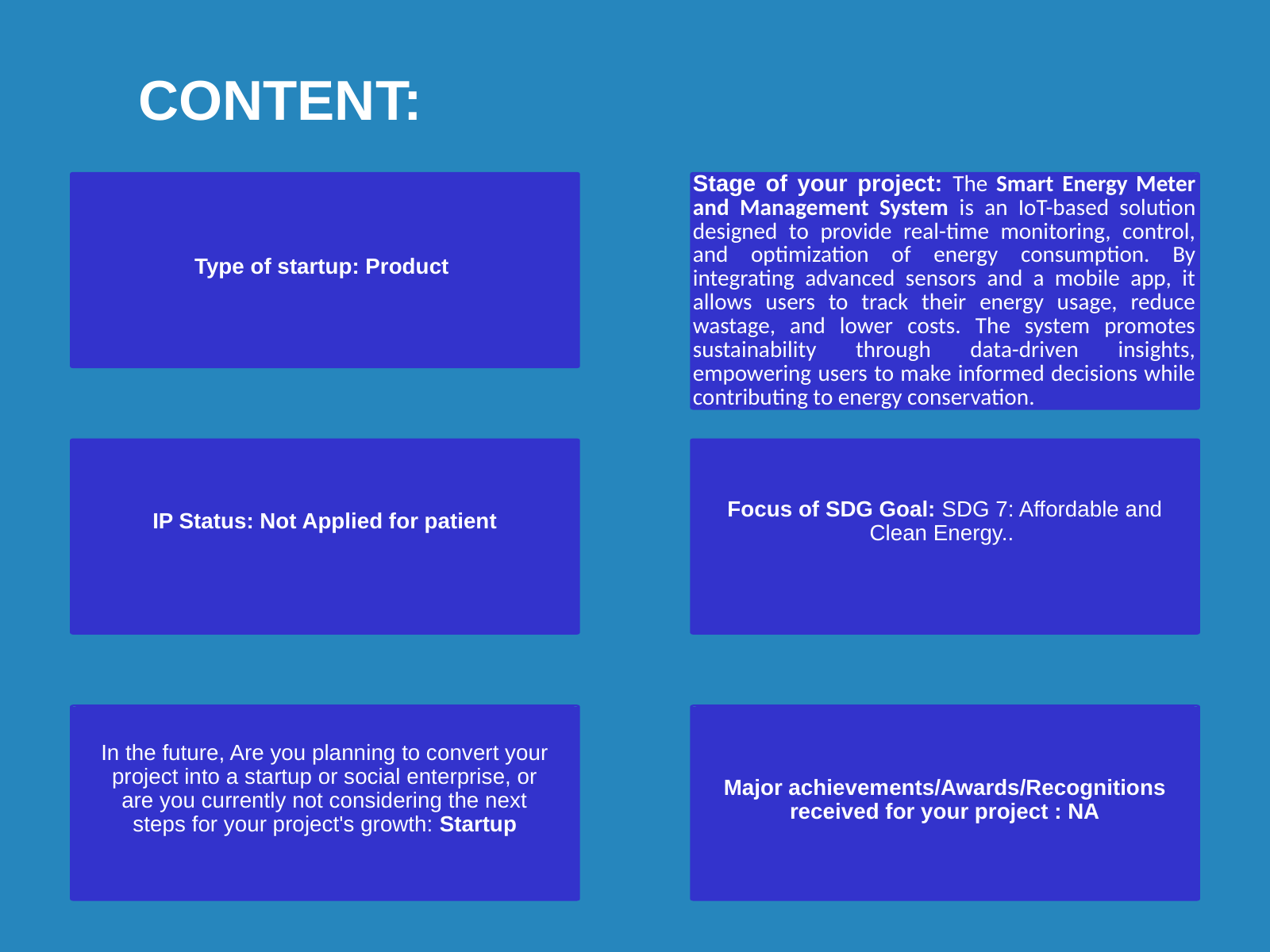

CONTENT:

Stage of your project: The Smart Energy Meter and Management System is an IoT-based solution designed to provide real-time monitoring, control, and optimization of energy consumption. By integrating advanced sensors and a mobile app, it allows users to track their energy usage, reduce wastage, and lower costs. The system promotes sustainability through data-driven insights, empowering users to make informed decisions while contributing to energy conservation.
Type of startup: Product

Focus of SDG Goal: SDG 7: Affordable and Clean Energy..
IP Status: Not Applied for patient

In the future, Are you planning to convert your project into a startup or social enterprise, or are you currently not considering the next steps for your project's growth: Startup
Major achievements/Awards/Recognitions received for your project : NA